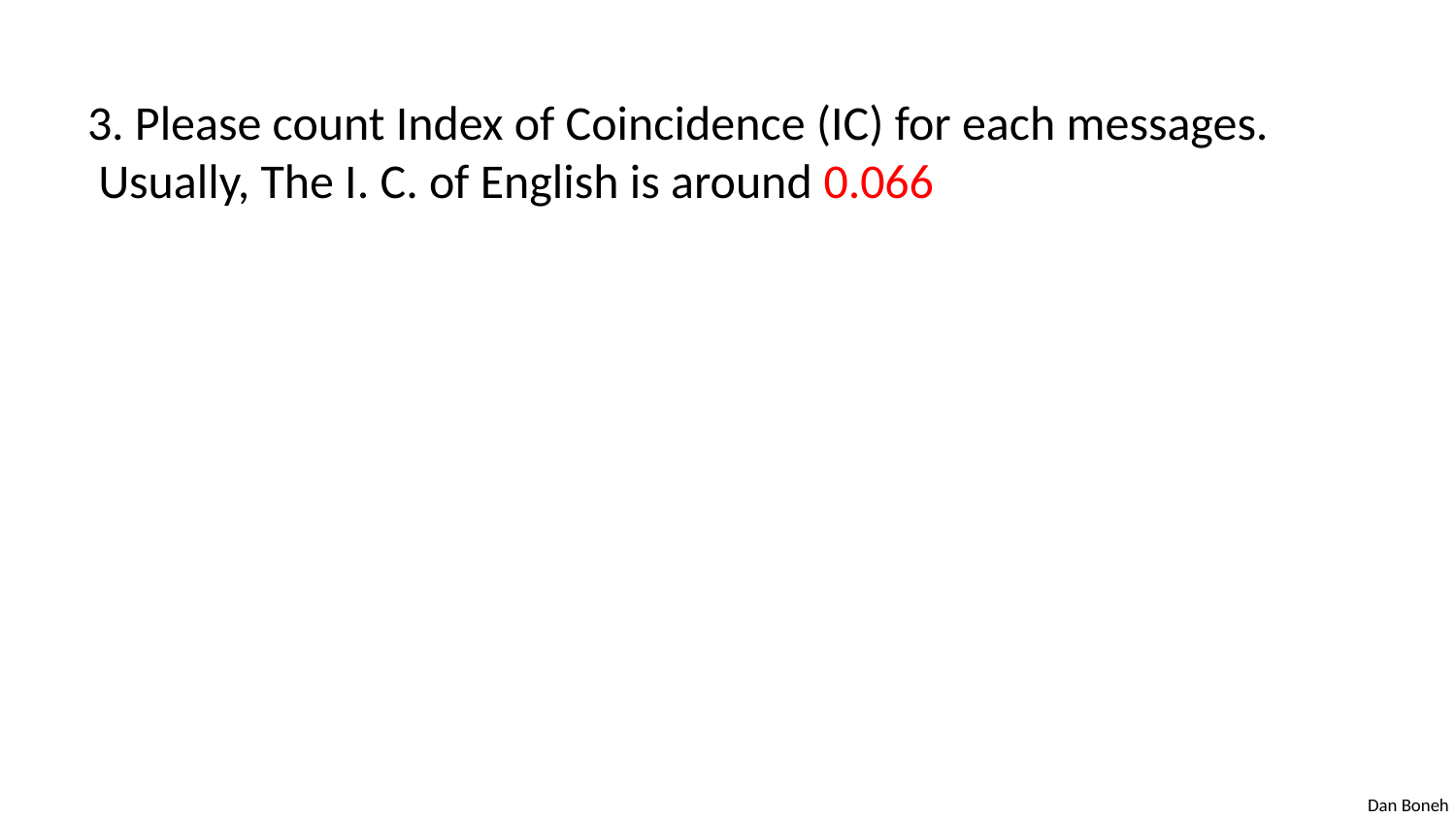

# 3. Please count Index of Coincidence (IC) for each messages. Usually, The I. C. of English is around 0.066